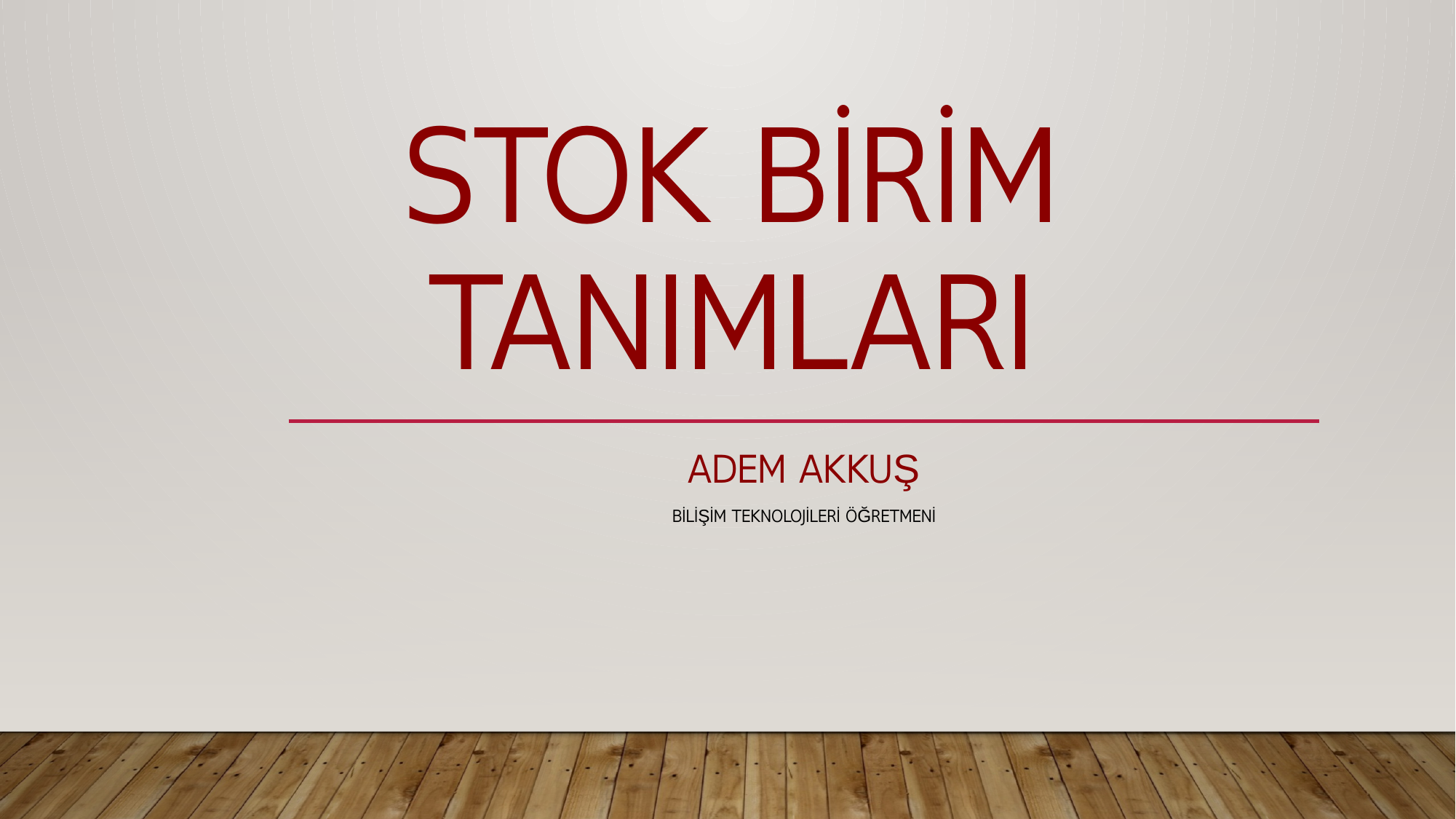

# STOK BİRİM TANIMLARI
ADEM AKKUŞ
Bilişim Teknolojileri Öğretmeni